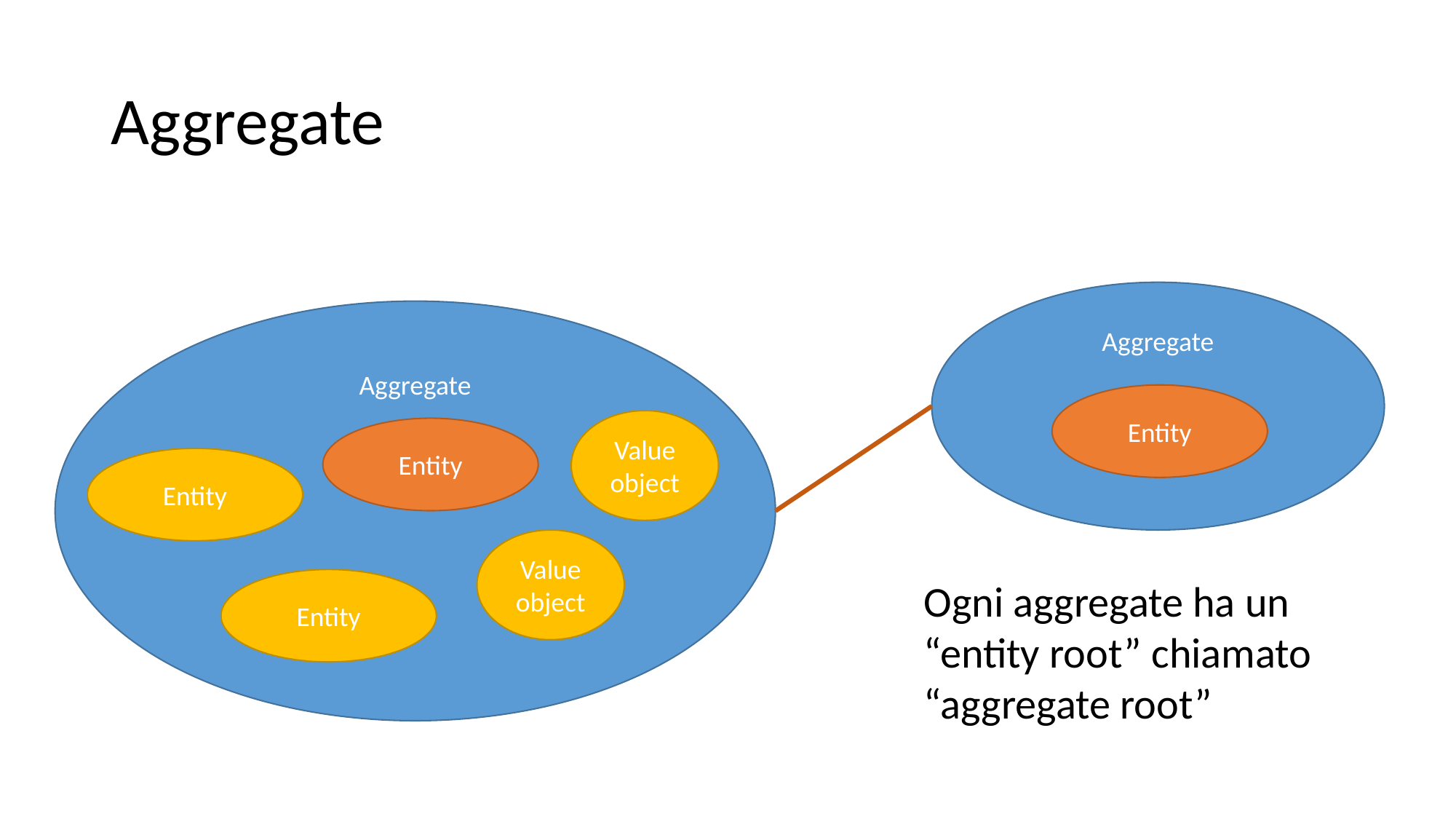

# Aggregate
Aggregate
Aggregate
Entity
Value object
Entity
Entity
Value object
Ogni aggregate ha un “entity root” chiamato “aggregate root”
Entity